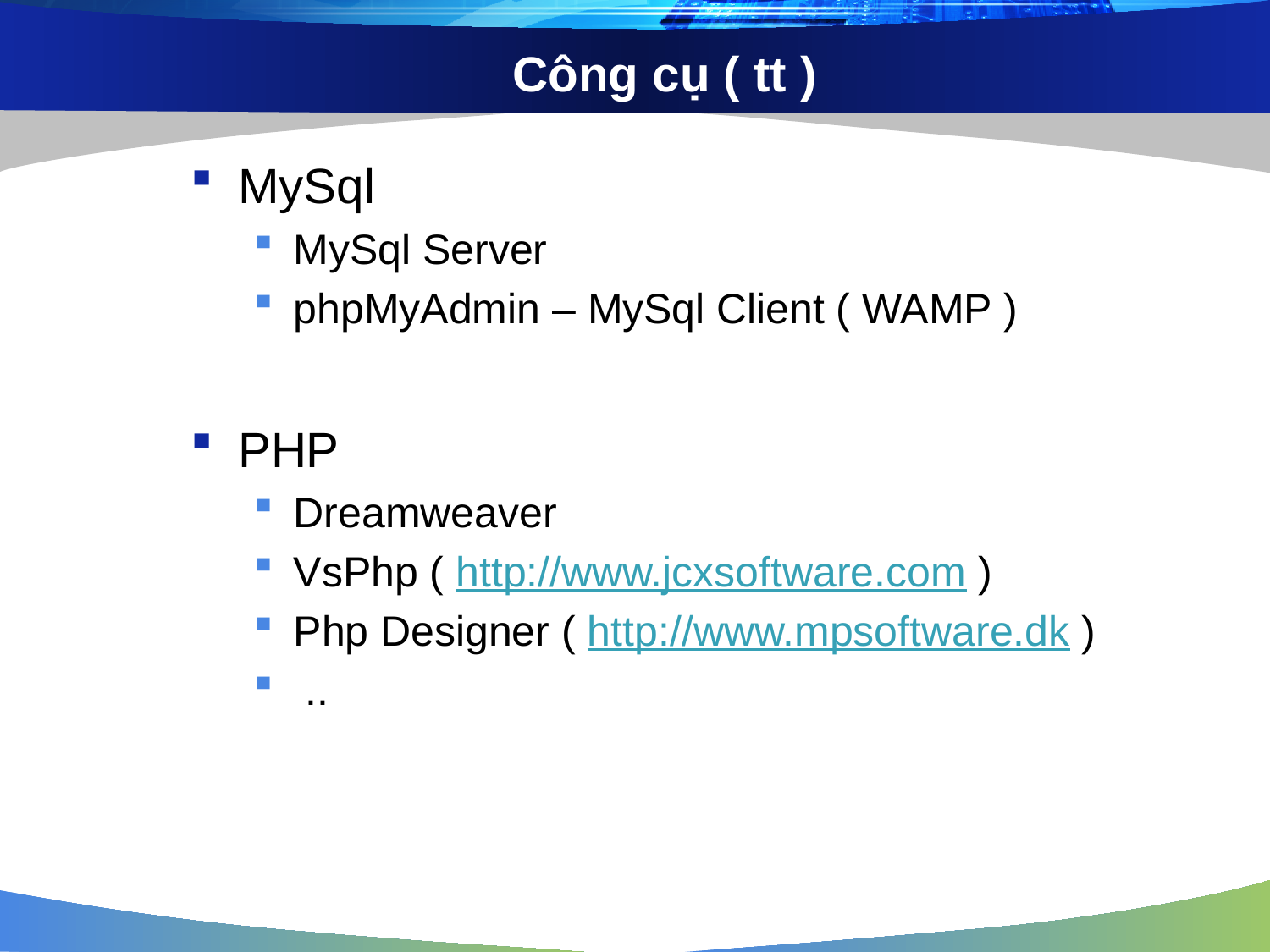

# Công cụ ( tt )
MySql
MySql Server
phpMyAdmin – MySql Client ( WAMP )

PHP
Dreamweaver
VsPhp ( http://www.jcxsoftware.com )
Php Designer ( http://www.mpsoftware.dk )
 ..